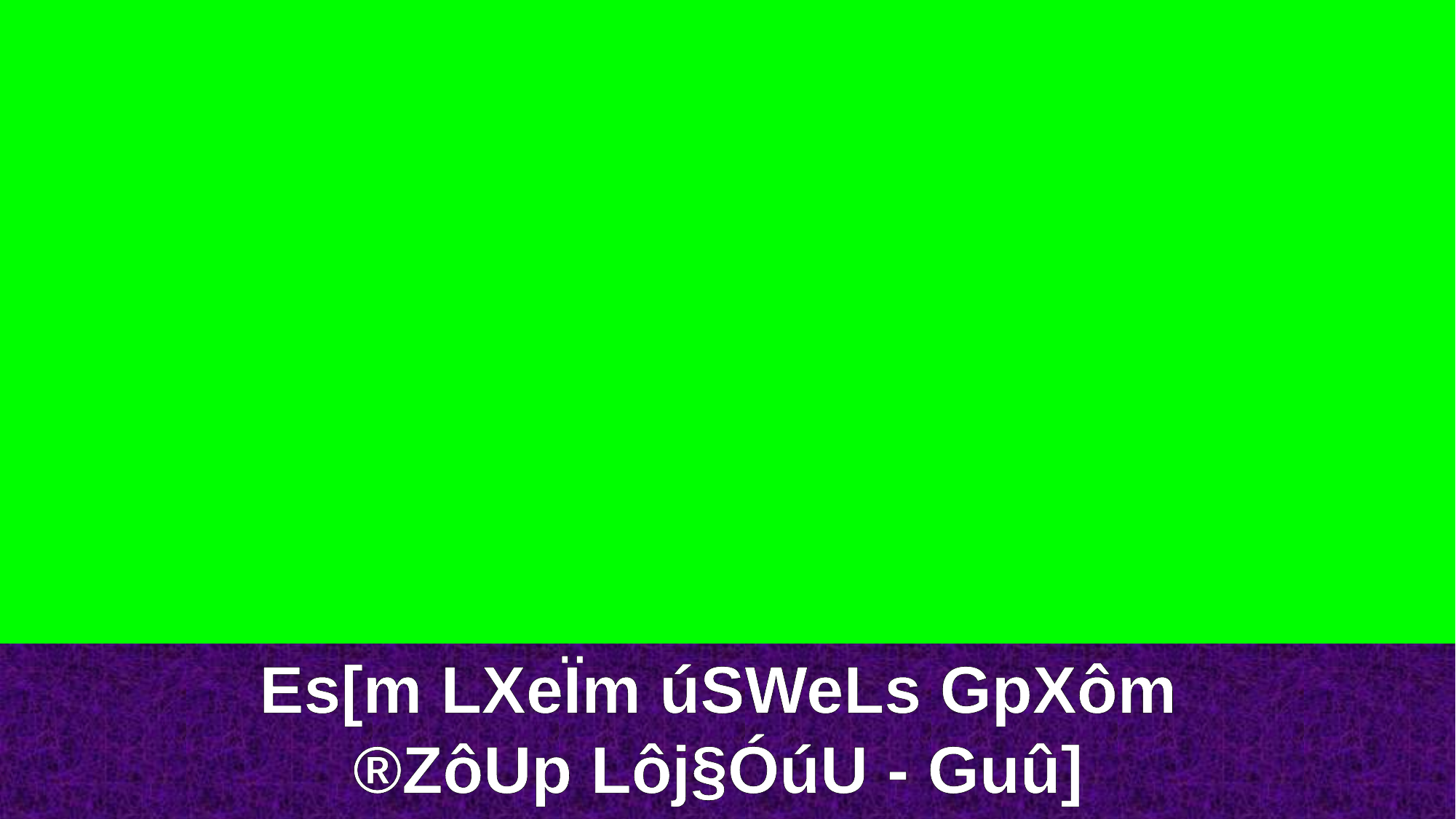

Es[m LXeÏm úSWeLs GpXôm
®ZôUp Lôj§ÓúU - Guû]